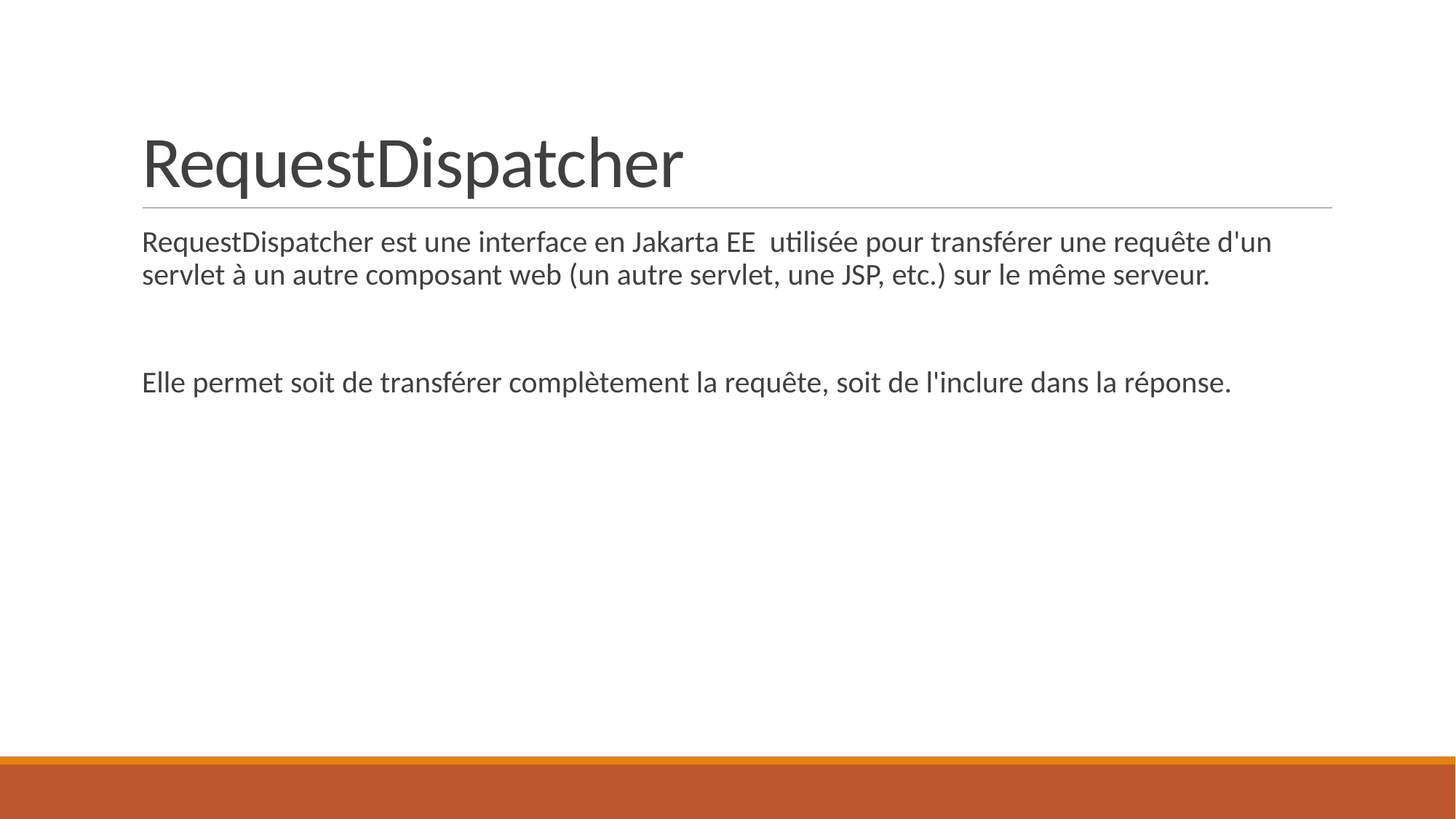

# RequestDispatcher
RequestDispatcher est une interface en Jakarta EE  utilisée pour transférer une requête d'un servlet à un autre composant web (un autre servlet, une JSP, etc.) sur le même serveur.

Elle permet soit de transférer complètement la requête, soit de l'inclure dans la réponse.